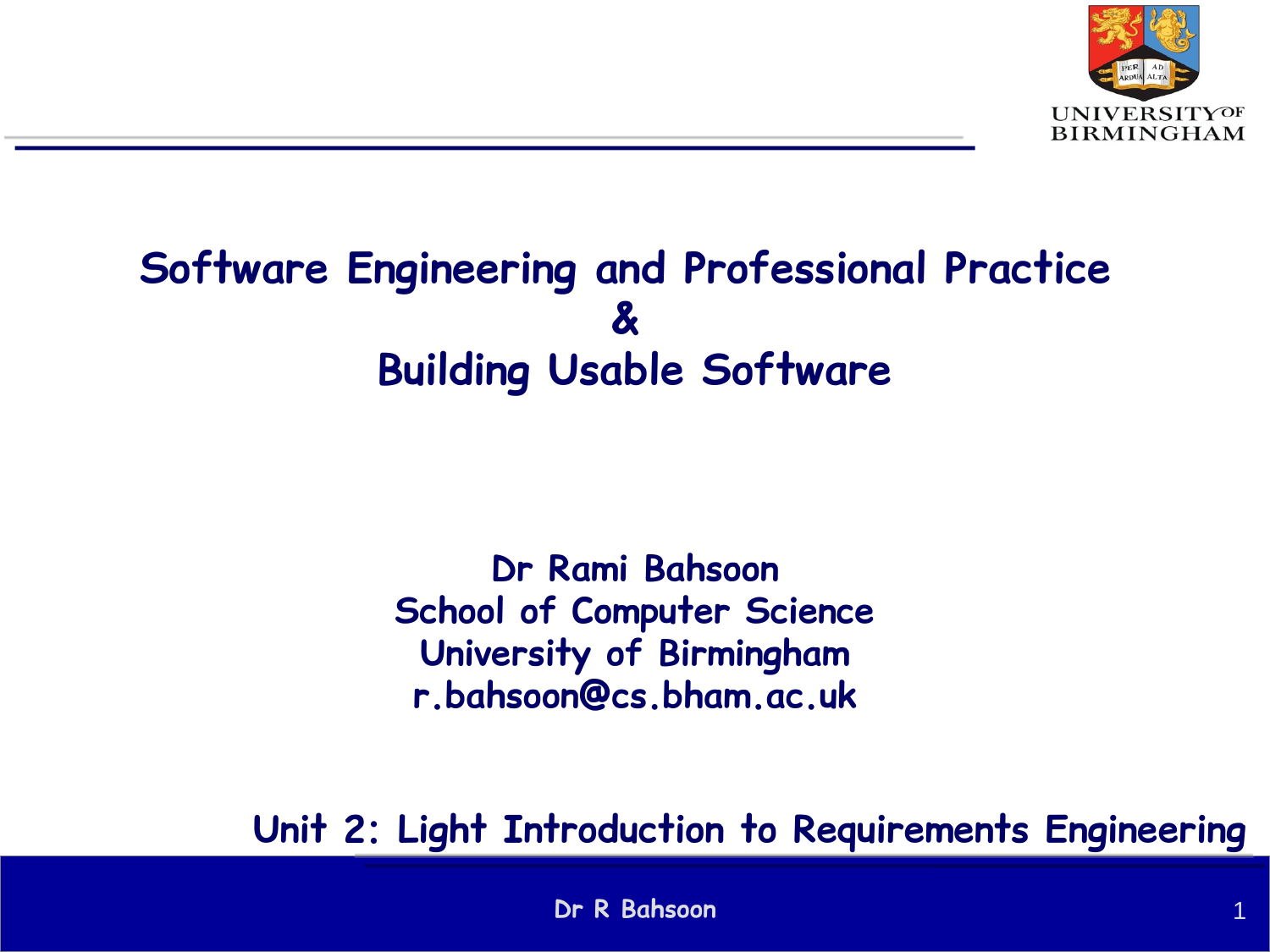

# Software Engineering and Professional Practice & Building Usable Software Dr Rami Bahsoon School of Computer Science University of Birmingham r.bahsoon@cs.bham.ac.uk
Unit 2: Light Introduction to Requirements Engineering

Dr R Bahsoon
1